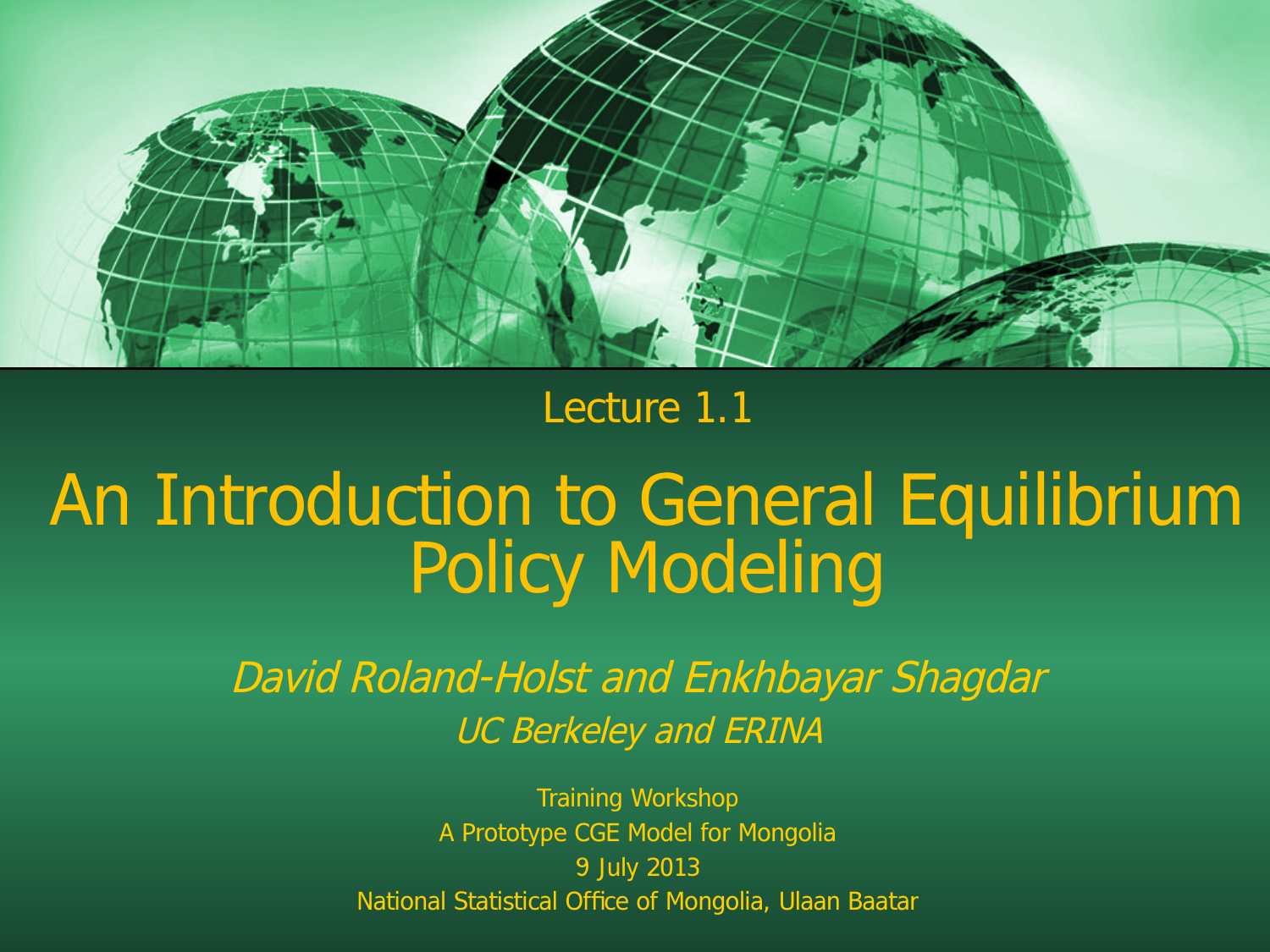

# Lecture 1.1 An Introduction to General Equilibrium Policy Modeling
David Roland-Holst and Enkhbayar Shagdar
UC Berkeley and ERINA

Training Workshop
A Prototype CGE Model for Mongolia
9 July 2013
National Statistical Office of Mongolia, Ulaan Baatar